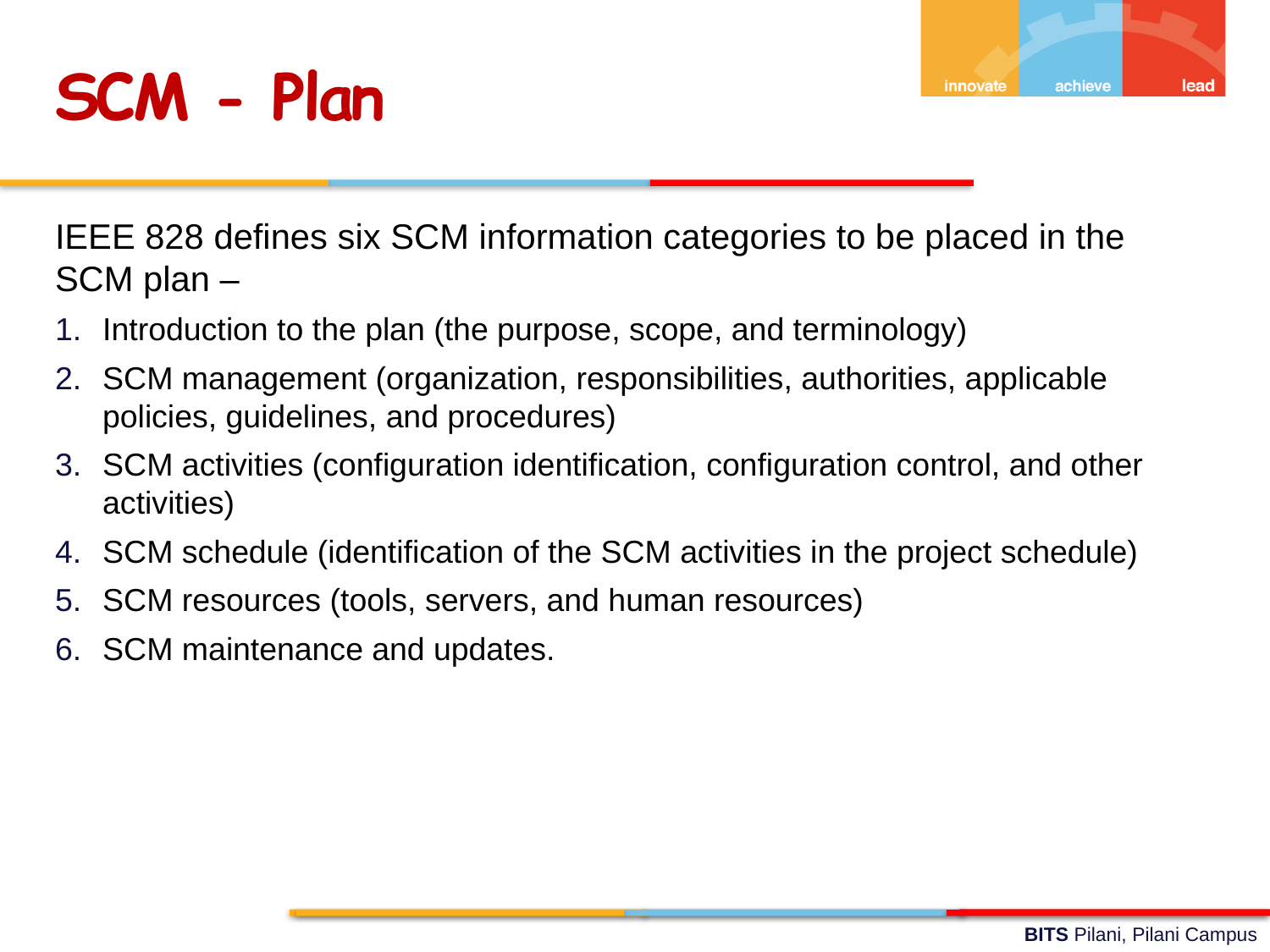

SCM - Plan
IEEE 828 defines six SCM information categories to be placed in the SCM plan –
Introduction to the plan (the purpose, scope, and terminology)
SCM management (organization, responsibilities, authorities, applicable policies, guidelines, and procedures)
SCM activities (configuration identification, configuration control, and other activities)
SCM schedule (identification of the SCM activities in the project schedule)
SCM resources (tools, servers, and human resources)
SCM maintenance and updates.